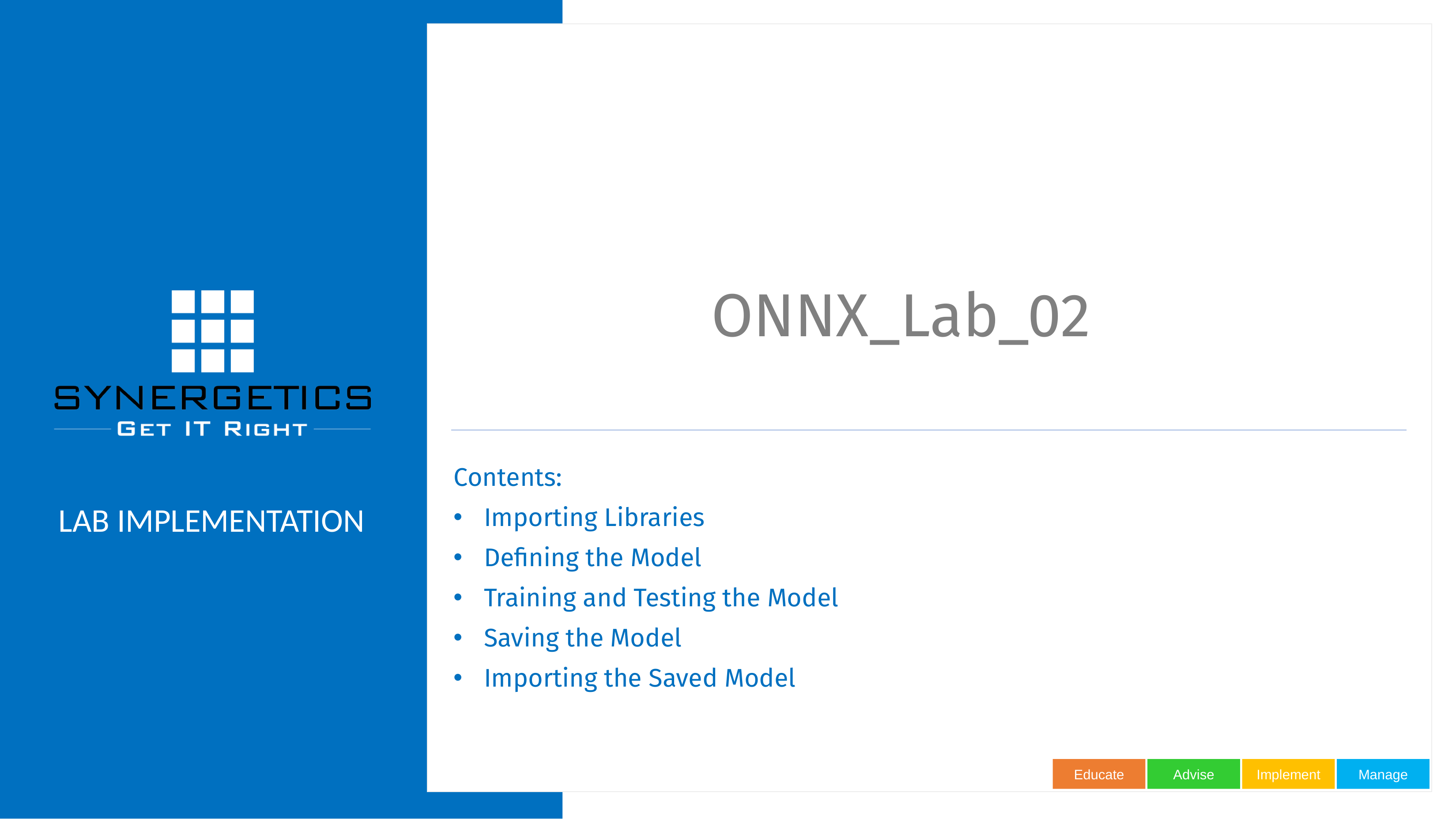

# ONNX_Lab_02
Contents:
Importing Libraries
Defining the Model
Training and Testing the Model
Saving the Model
Importing the Saved Model

LAB IMPLEMENTATION